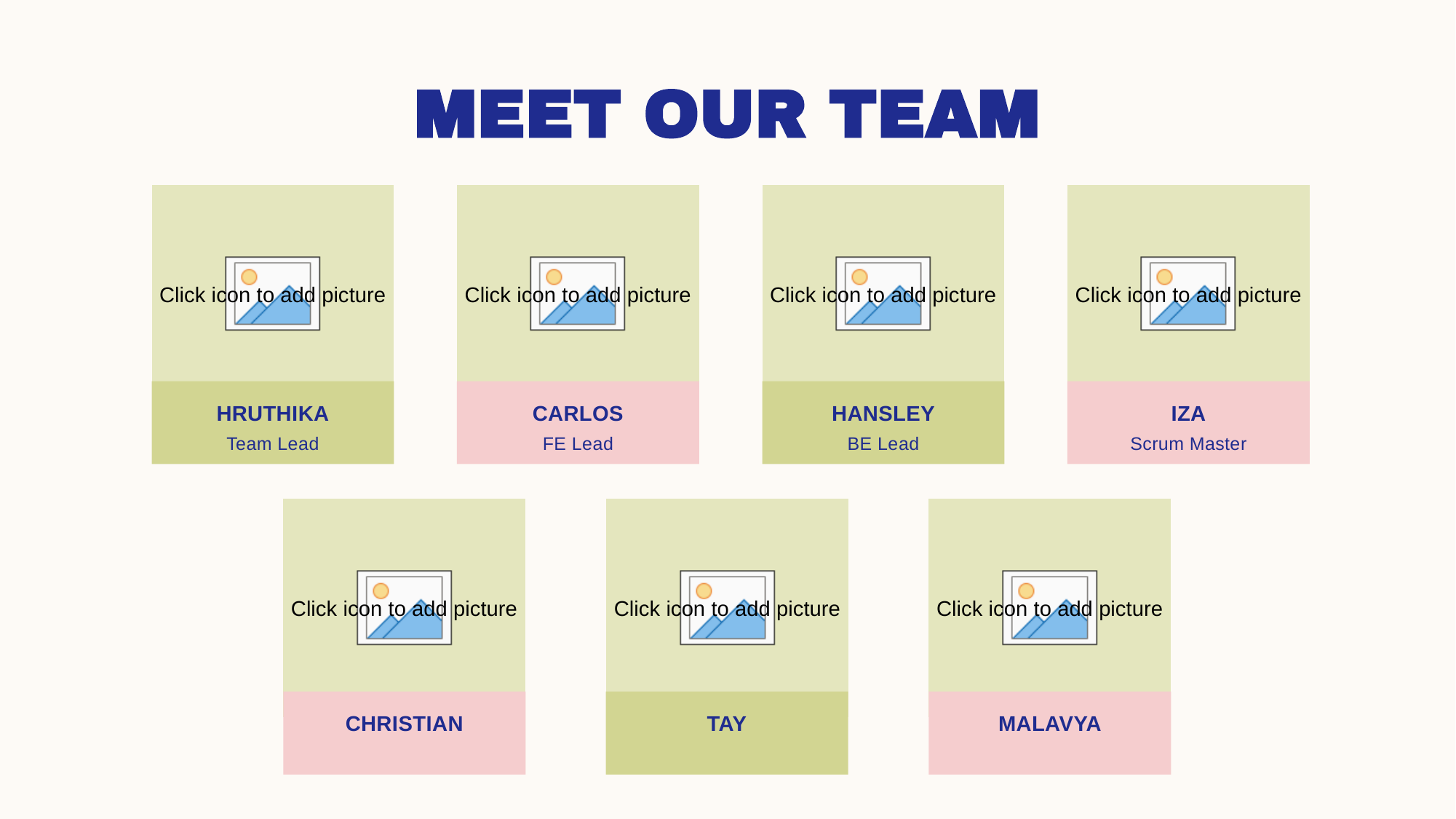

# MEET OUR TEAM

Hruthika
Carlos
Hansley
Iza
Team Lead
FE Lead
BE Lead
Scrum Master

Christian
Tay
Malavya